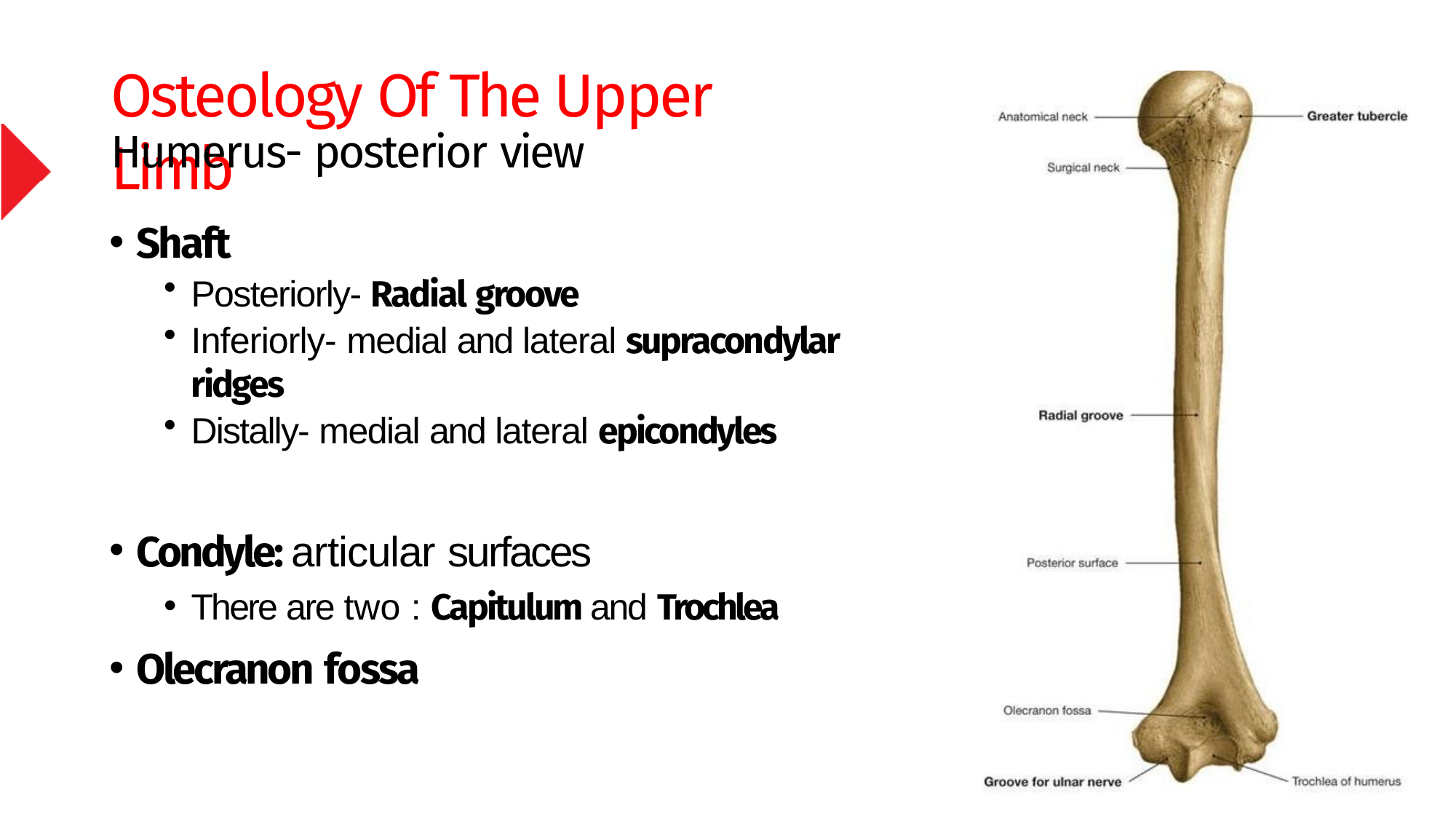

# Osteology Of The Upper Limb

Humerus- posterior view
Shaft
Posteriorly- Radial groove
Inferiorly- medial and lateral supracondylar ridges
Distally- medial and lateral epicondyles

Condyle: articular surfaces
There are two : Capitulum and Trochlea
Olecranon fossa